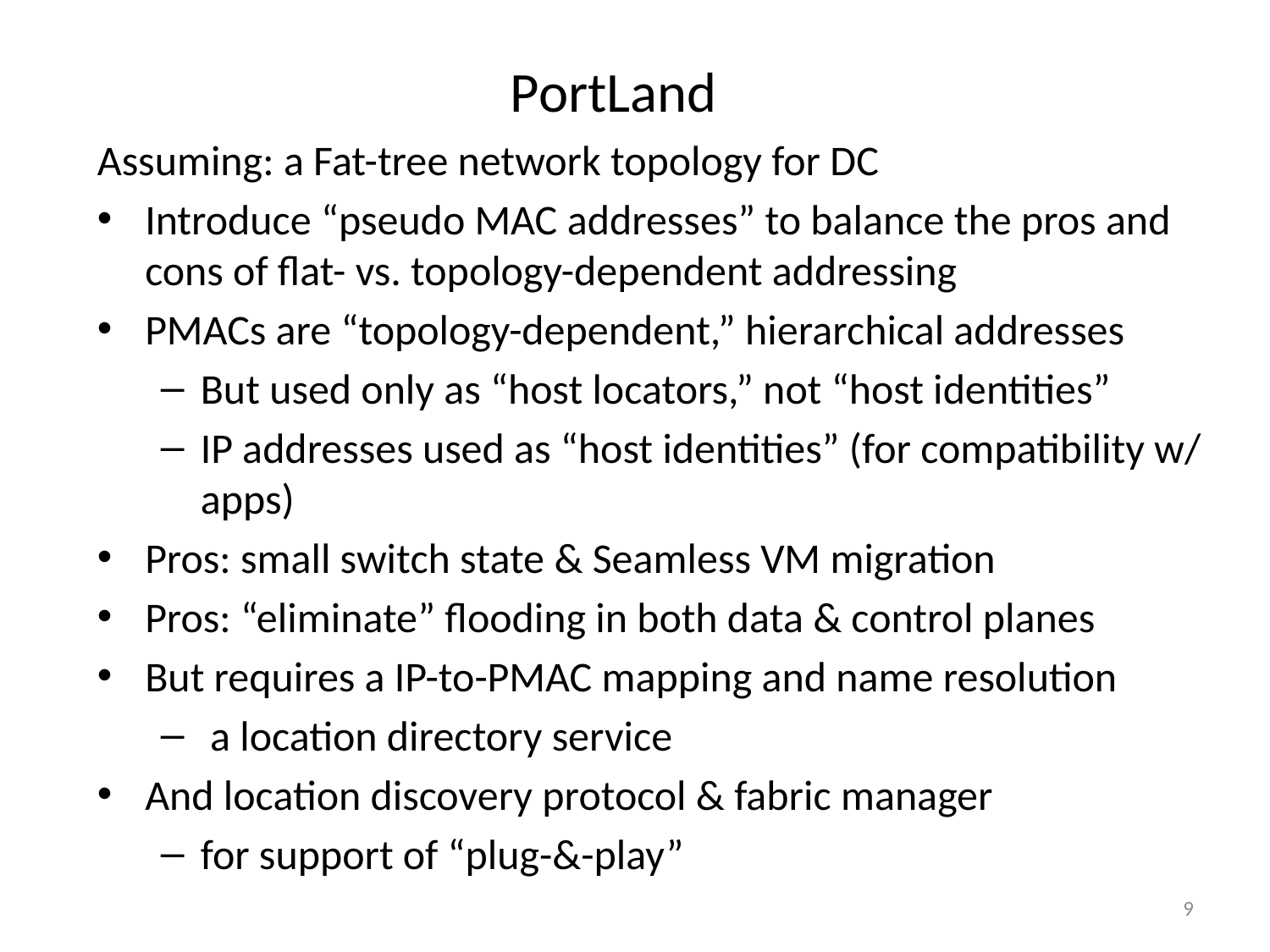

# PortLand
Assuming: a Fat-tree network topology for DC
Introduce “pseudo MAC addresses” to balance the pros and cons of flat- vs. topology-dependent addressing
PMACs are “topology-dependent,” hierarchical addresses
But used only as “host locators,” not “host identities”
IP addresses used as “host identities” (for compatibility w/ apps)
Pros: small switch state & Seamless VM migration
Pros: “eliminate” flooding in both data & control planes
But requires a IP-to-PMAC mapping and name resolution
 a location directory service
And location discovery protocol & fabric manager
for support of “plug-&-play”

9